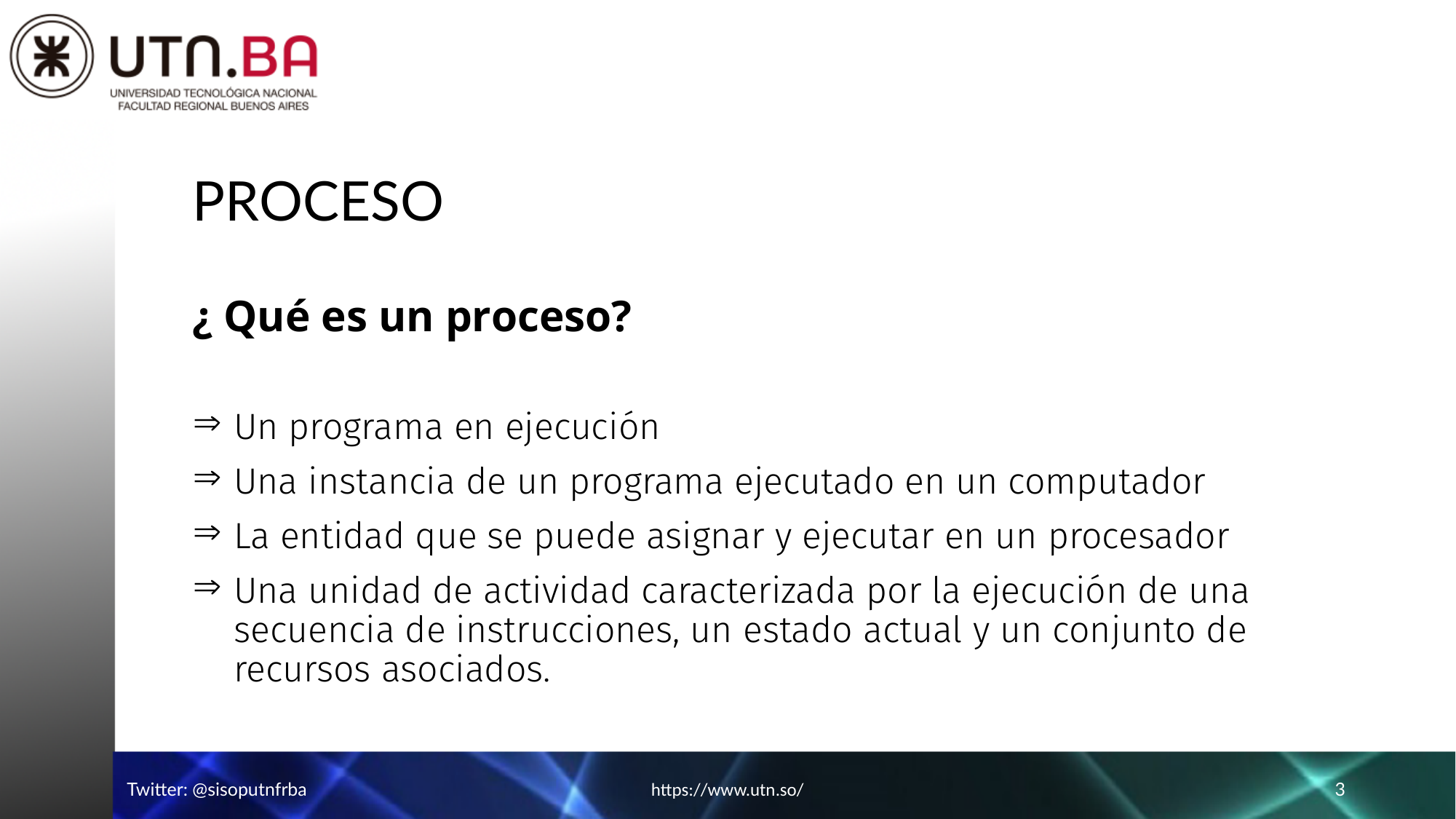

# Proceso
¿ Qué es un proceso?
Un programa en ejecución
Una instancia de un programa ejecutado en un computador
La entidad que se puede asignar y ejecutar en un procesador
Una unidad de actividad caracterizada por la ejecución de una secuencia de instrucciones, un estado actual y un conjunto de recursos asociados.
Twitter: @sisoputnfrba
https://www.utn.so/
3